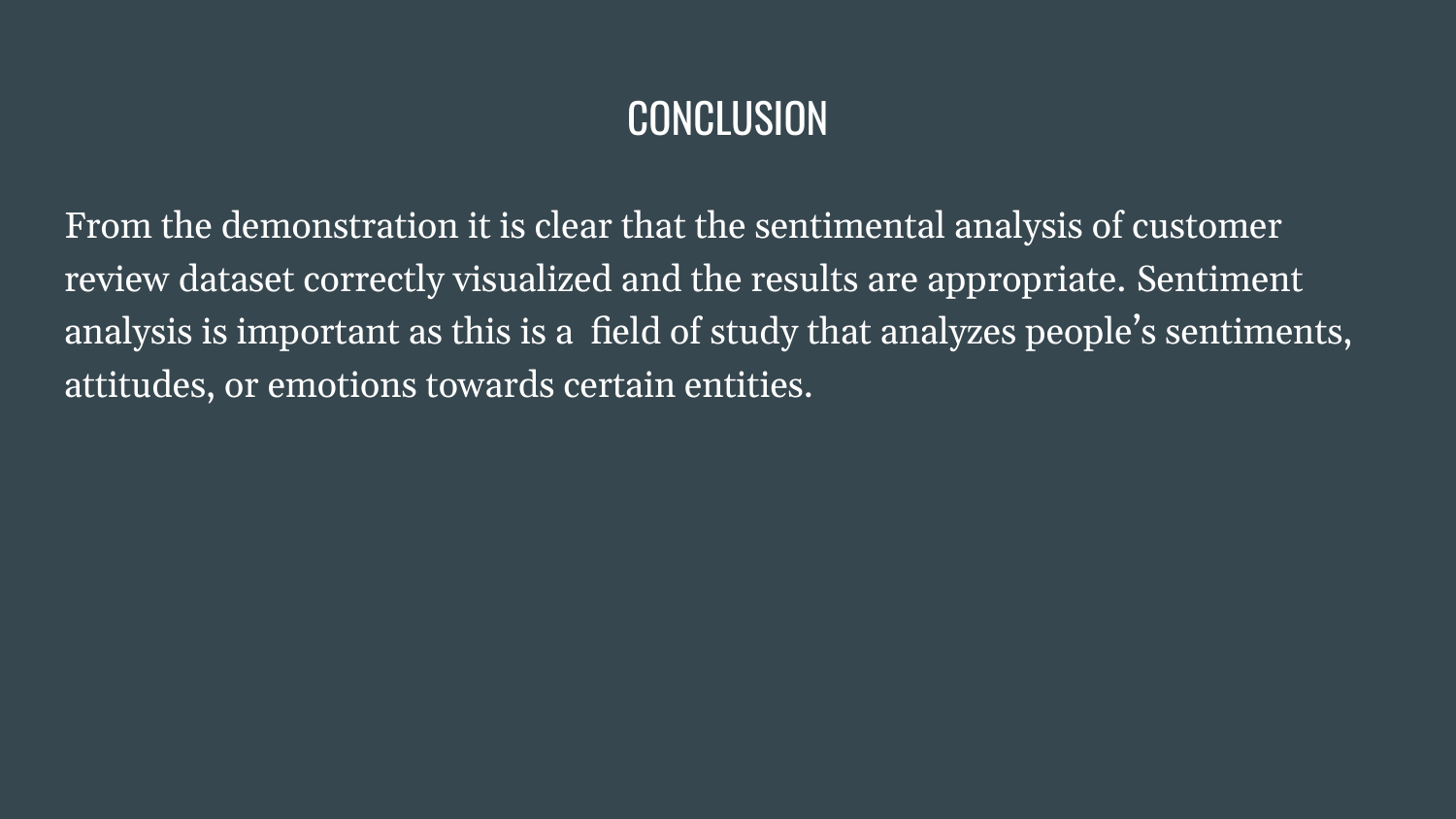

# CONCLUSION
From the demonstration it is clear that the sentimental analysis of customer review dataset correctly visualized and the results are appropriate. Sentiment analysis is important as this is a  field of study that analyzes people’s sentiments, attitudes, or emotions towards certain entities.